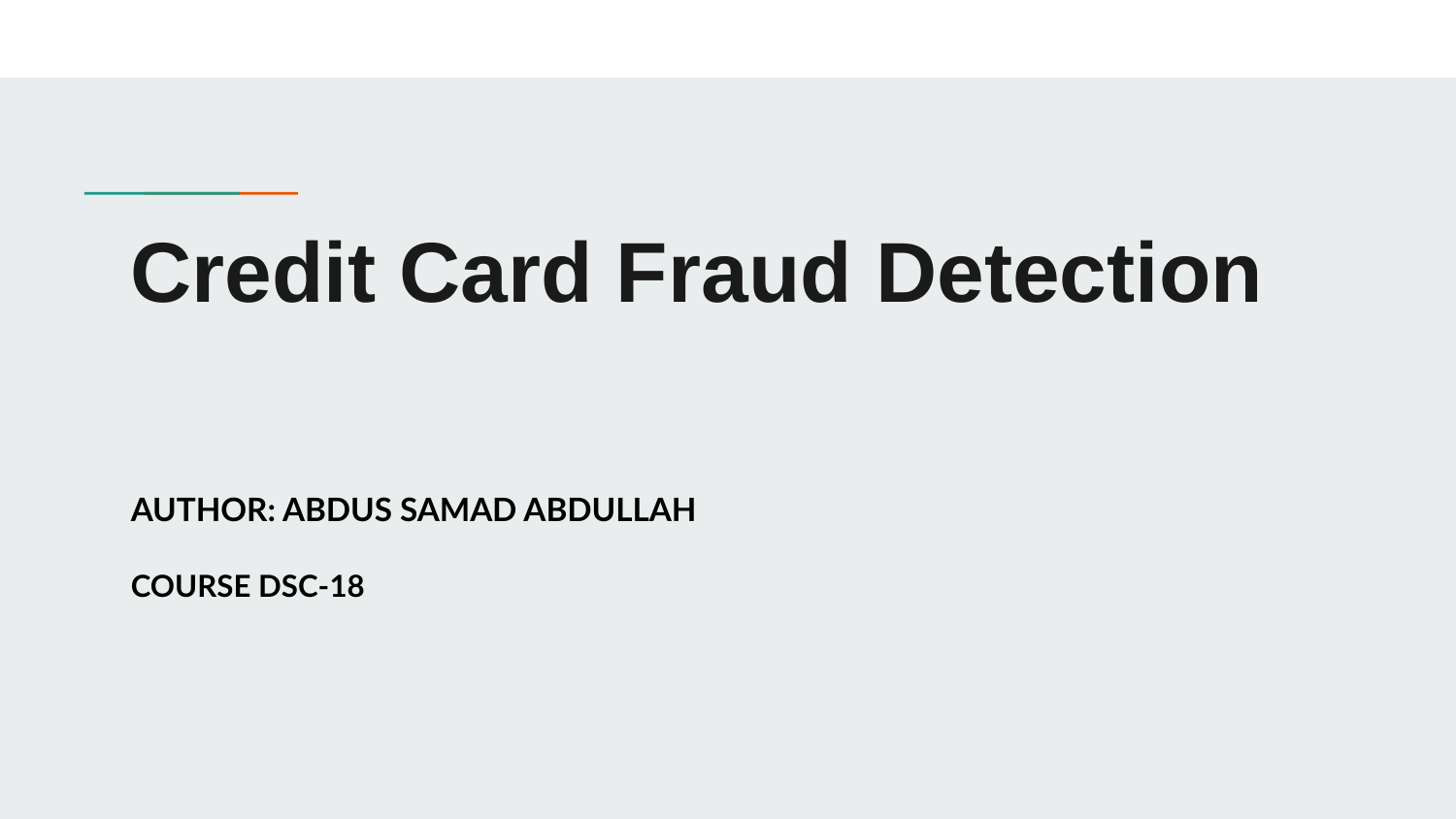

# Credit Card Fraud Detection
AUTHOR: ABDUS SAMAD ABDULLAH

COURSE DSC-18